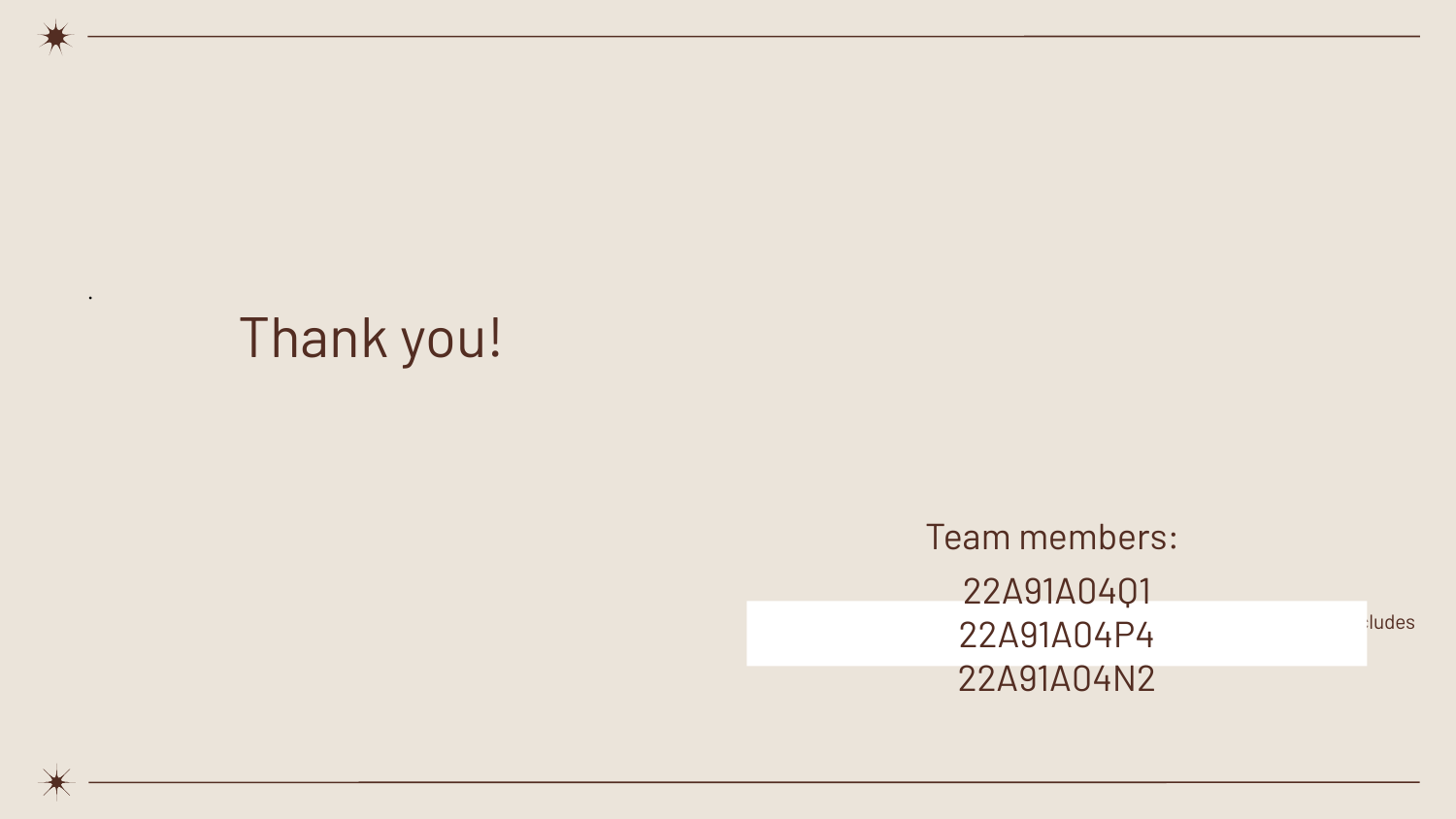

.
# Thank you!
Team members:
22A91A04Q1
22A91A04P4
22A91A04N2